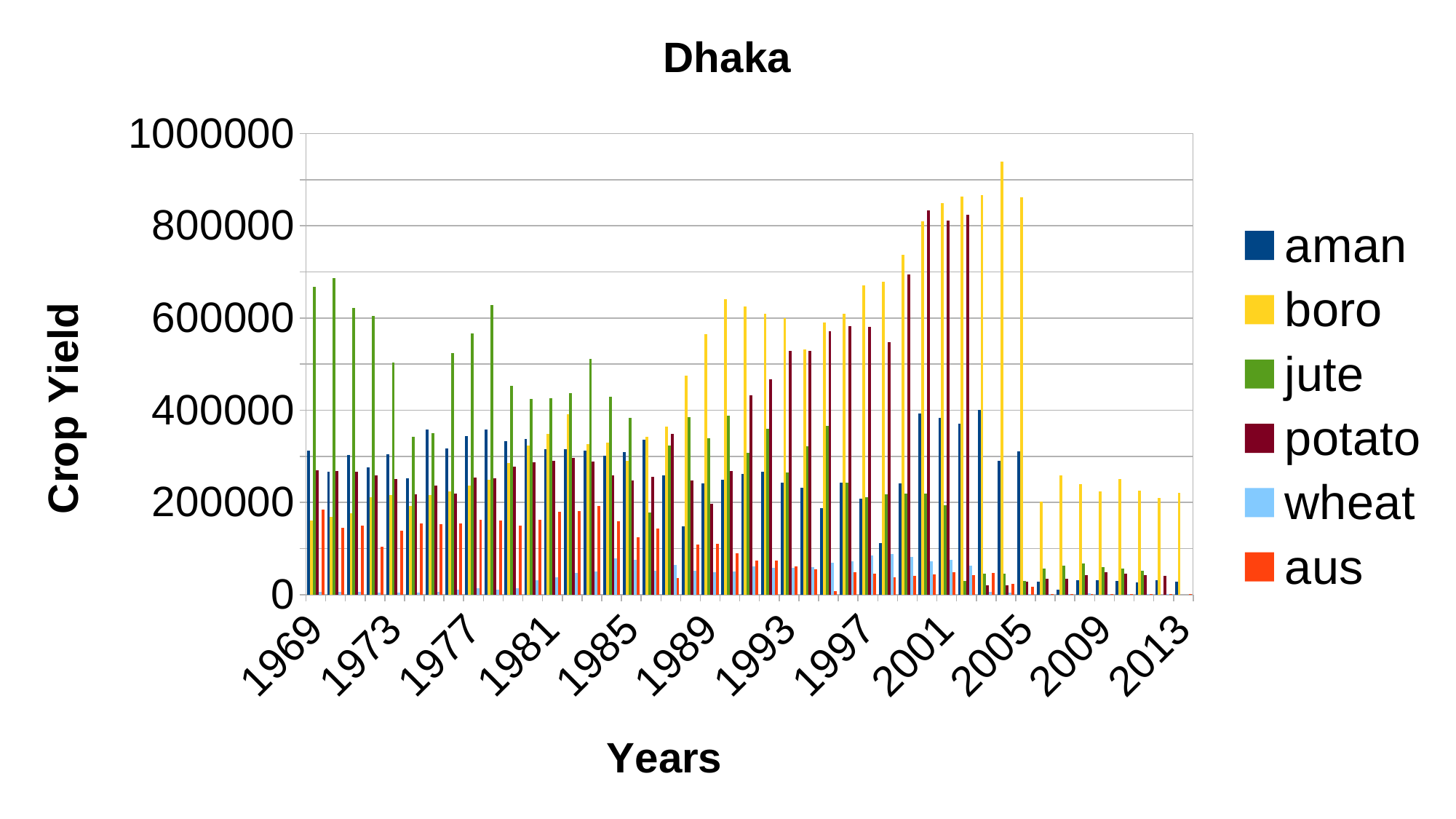

### Chart: Dhaka

| Category | aman | boro | jute | potato | wheat | aus |
|---|---|---|---|---|---|---|
| 1969 | 312720.0 | 161180.0 | 668225.0 | 268925.0 | 5240.0 | 185035.0 |
| 1970 | 266655.0 | 167805.0 | 686040.0 | 267515.0 | 5540.0 | 145300.0 |
| 1971 | 302490.0 | 177115.0 | 622465.0 | 266550.0 | 5265.0 | 150285.0 |
| 1972 | 275915.0 | 211130.0 | 604730.0 | 259070.0 | 4832.0 | 104565.0 |
| 1973 | 304915.0 | 215770.0 | 503630.0 | 250920.0 | 4248.0 | 138340.0 |
| 1974 | 252415.0 | 191975.0 | 343070.0 | 217475.0 | 4080.0 | 154415.0 |
| 1975 | 357875.0 | 216165.0 | 350630.0 | 236940.0 | 5367.0 | 152100.0 |
| 1976 | 316265.0 | 224573.0 | 523270.0 | 218920.0 | 10734.0 | 154110.0 |
| 1977 | 344075.0 | 236439.0 | 566686.0 | 253945.0 | 14082.0 | 162935.0 |
| 1978 | 358310.0 | 249811.0 | 628470.0 | 252570.0 | 10734.0 | 160060.0 |
| 1979 | 332765.0 | 285999.0 | 452640.0 | 277002.0 | 14082.0 | 149470.0 |
| 1980 | 337585.0 | 323362.0 | 424715.0 | 287020.0 | 31320.0 | 162670.0 |
| 1981 | 315175.0 | 348092.0 | 425560.0 | 290870.0 | 37560.0 | 179105.0 |
| 1982 | 315055.0 | 391038.0 | 437190.0 | 296792.0 | 46420.0 | 181500.0 |
| 1983 | 312090.0 | 326818.0 | 510765.0 | 288087.0 | 49680.0 | 192720.0 |
| 1984 | 301180.0 | 329105.0 | 429457.0 | 258555.0 | 77940.0 | 159694.0 |
| 1985 | 309690.0 | 290765.0 | 382680.0 | 248270.0 | 75475.0 | 123688.0 |
| 1986 | 335545.0 | 341550.0 | 178385.0 | 255505.0 | 51555.0 | 143855.0 |
| 1987 | 258080.0 | 364608.0 | 323210.0 | 349065.0 | 64080.0 | 35201.0 |
| 1988 | 148600.0 | 474930.0 | 385010.0 | 247887.0 | 51550.0 | 108760.0 |
| 1989 | 241600.0 | 564625.0 | 338860.0 | 197120.0 | 48360.0 | 109475.0 |
| 1990 | 249020.0 | 640221.0 | 387890.0 | 267445.0 | 50230.0 | 89550.0 |
| 1991 | 261330.0 | 624965.0 | 307840.0 | 432780.0 | 61290.0 | 73170.0 |
| 1992 | 266390.0 | 609125.0 | 359000.0 | 467145.0 | 57410.0 | 73170.0 |
| 1993 | 242210.0 | 600549.0 | 264790.0 | 528360.0 | 57660.0 | 61690.0 |
| 1994 | 231800.0 | 531115.0 | 322370.0 | 528360.0 | 59920.0 | 55010.0 |
| 1995 | 188060.0 | 590562.0 | 366020.0 | 571065.0 | 69240.0 | 8120.0 |
| 1996 | 243080.0 | 609334.0 | 242180.0 | 582285.0 | 71440.0 | 49120.0 |
| 1997 | 208110.0 | 671218.0 | 210530.0 | 581285.0 | 84850.0 | 45980.0 |
| 1998 | 112120.0 | 678180.0 | 217370.0 | 547600.0 | 88080.0 | 37360.0 |
| 1999 | 241720.0 | 736570.0 | 218610.0 | 694510.0 | 82530.0 | 40990.0 |
| 2000 | 392150.0 | 809320.0 | 218610.0 | 833190.0 | 72300.0 | 44170.0 |
| 2001 | 383320.0 | 849220.0 | 193850.0 | 811225.0 | 75290.0 | 48540.0 |
| 2002 | 371430.0 | 863620.0 | 29776.0 | 824560.0 | 62080.0 | 42490.0 |
| 2003 | 401450.0 | 866170.0 | 45835.0 | 20966.0 | 5935.0 | 46340.0 |
| 2004 | 290585.0 | 938662.0 | 45630.0 | 20966.0 | 4642.0 | 22780.0 |
| 2005 | 310173.0 | 862236.0 | 29825.0 | 28087.0 | 1921.0 | 17518.0 |
| 2006 | 27604.0 | 201881.0 | 55858.0 | 35097.0 | 1126.0 | 1365.0 |
| 2007 | 10682.0 | 257873.0 | 63147.0 | 33679.0 | 1129.0 | 886.0 |
| 2008 | 31825.0 | 240292.0 | 67453.0 | 42224.0 | 2306.0 | 1644.0 |
| 2009 | 31715.0 | 224105.0 | 58982.0 | 49029.0 | 710.0 | 1491.0 |
| 2010 | 28826.0 | 250090.0 | 57230.0 | 45670.0 | 1254.0 | 1005.0 |
| 2011 | 26246.0 | 224981.0 | 52200.0 | 41564.0 | 565.0 | 1021.0 |
| 2012 | 30640.0 | 210152.0 | None | 40571.0 | 513.0 | 828.0 |
| 2013 | 28302.0 | 221080.0 | None | None | None | 1043.0 |